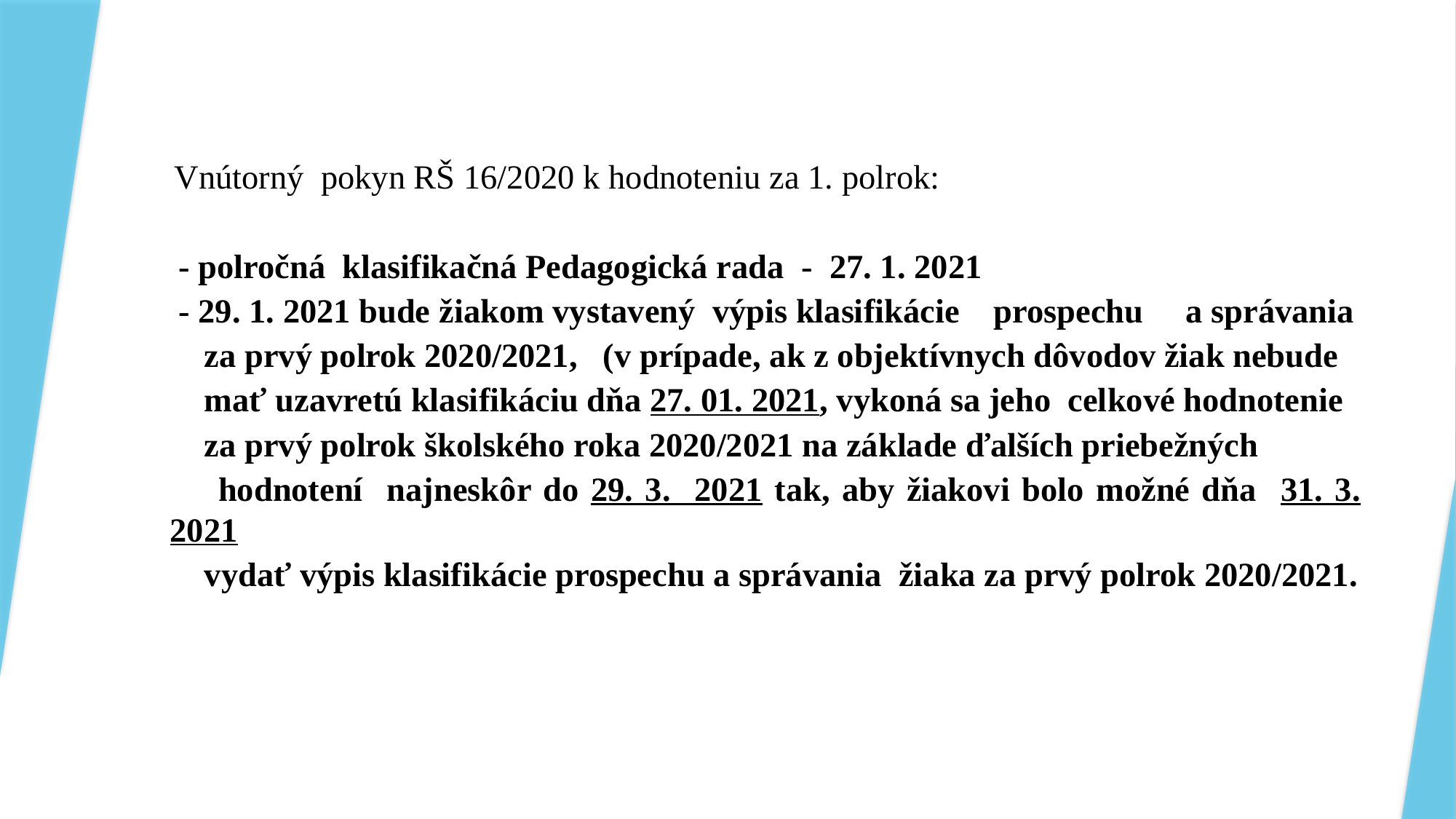

#
 Vnútorný  pokyn RŠ 16/2020 k hodnoteniu za 1. polrok:

 - polročná  klasifikačná Pedagogická rada  -  27. 1. 2021
 - 29. 1. 2021 bude žiakom vystavený  výpis klasifikácie    prospechu     a správania
    za prvý polrok 2020/2021,   (v prípade, ak z objektívnych dôvodov žiak nebude
    mať uzavretú klasifikáciu dňa 27. 01. 2021, vykoná sa jeho  celkové hodnotenie
    za prvý polrok školského roka 2020/2021 na základe ďalších priebežných
    hodnotení  najneskôr do 29. 3.  2021 tak, aby žiakovi bolo možné dňa  31. 3. 2021
    vydať výpis klasifikácie prospechu a správania  žiaka za prvý polrok 2020/2021.